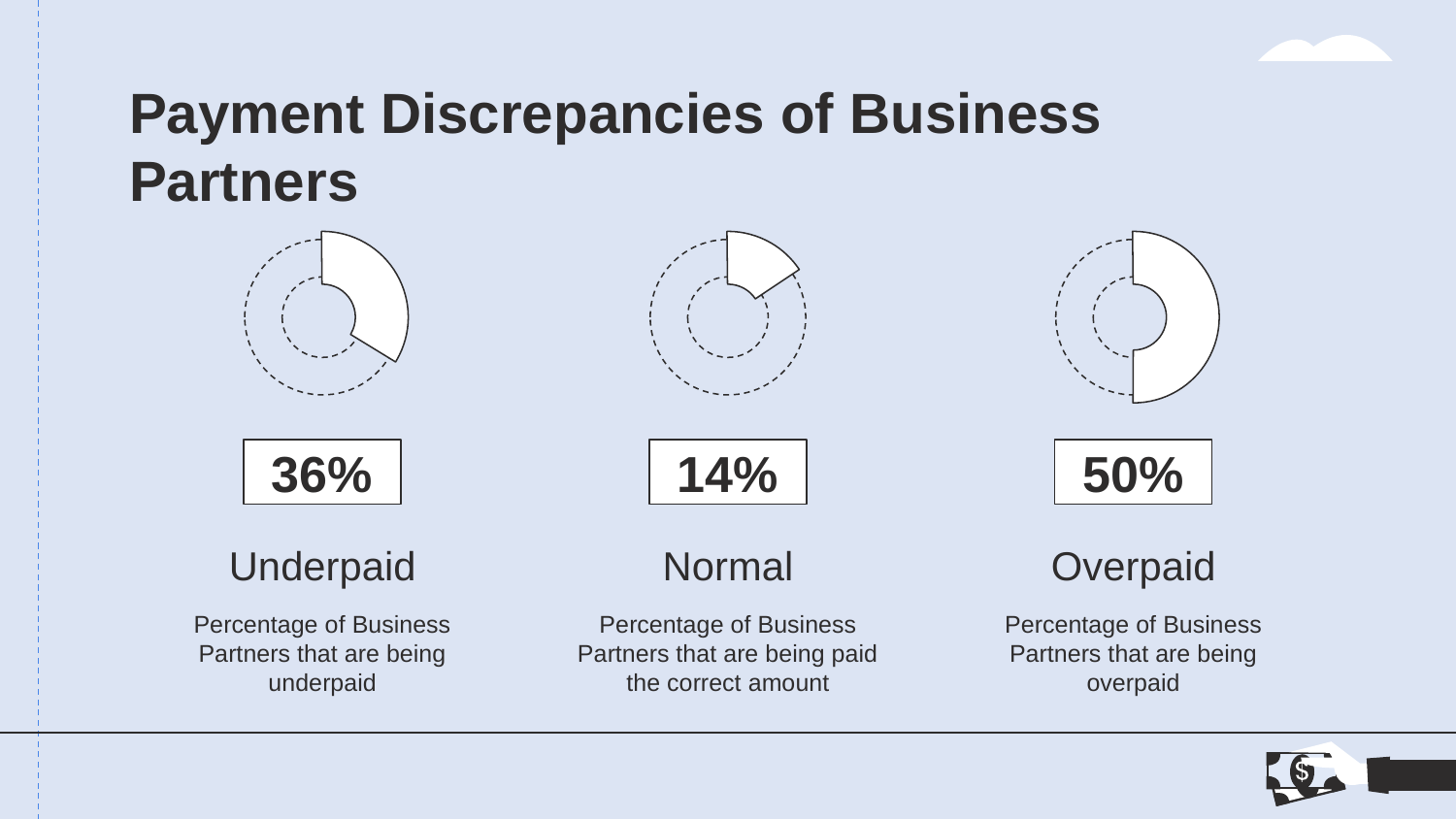

# Payment Discrepancies of Business Partners

36%
14%
50%
Underpaid
Normal
Overpaid
Percentage of Business Partners that are being underpaid
Percentage of Business Partners that are being paid the correct amount
Percentage of Business Partners that are being overpaid